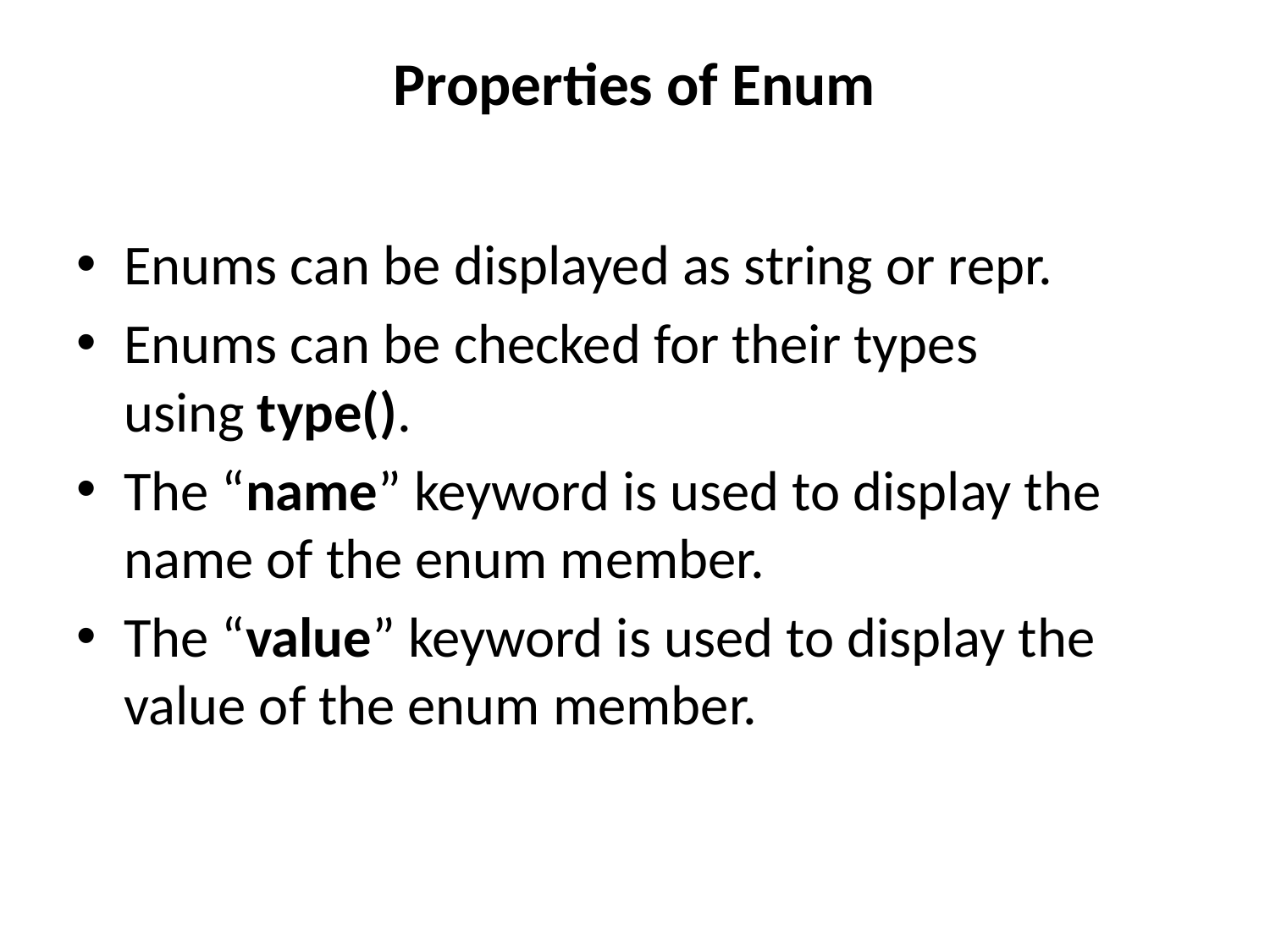

# Properties of Enum
Enums can be displayed as string or repr.
Enums can be checked for their types using type().
The “name” keyword is used to display the name of the enum member.
The “value” keyword is used to display the value of the enum member.